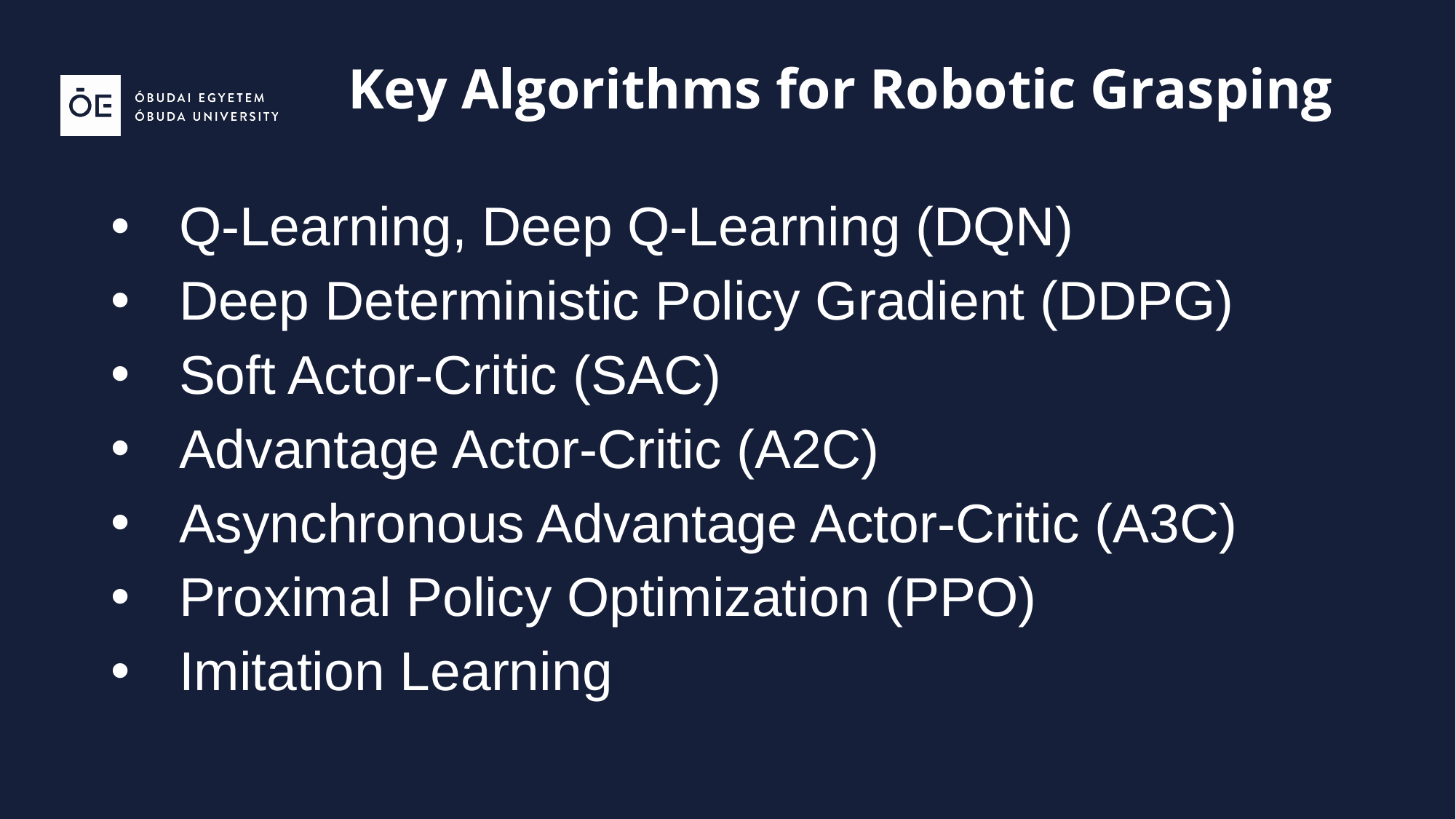

# Key Algorithms for Robotic Grasping
Q-Learning, Deep Q-Learning (DQN)
Deep Deterministic Policy Gradient (DDPG)
Soft Actor-Critic (SAC)
Advantage Actor-Critic (A2C)
Asynchronous Advantage Actor-Critic (A3C)
Proximal Policy Optimization (PPO)
Imitation Learning